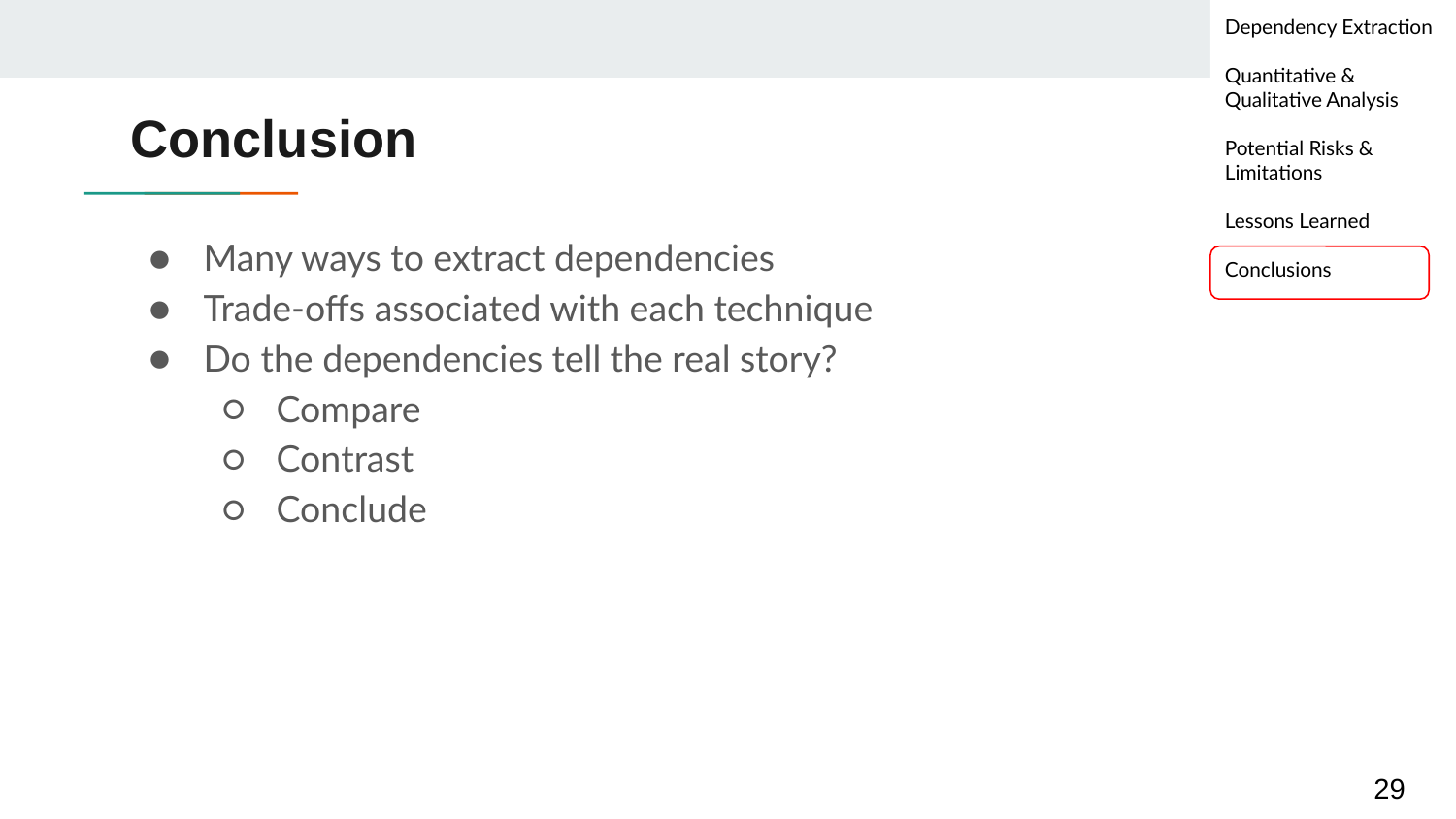

Dependency Extraction

Quantitative & Qualitative Analysis

Potential Risks & Limitations

Lessons Learned

Conclusions

# Conclusion
Many ways to extract dependencies
Trade-offs associated with each technique
Do the dependencies tell the real story?
Compare
Contrast
Conclude

29